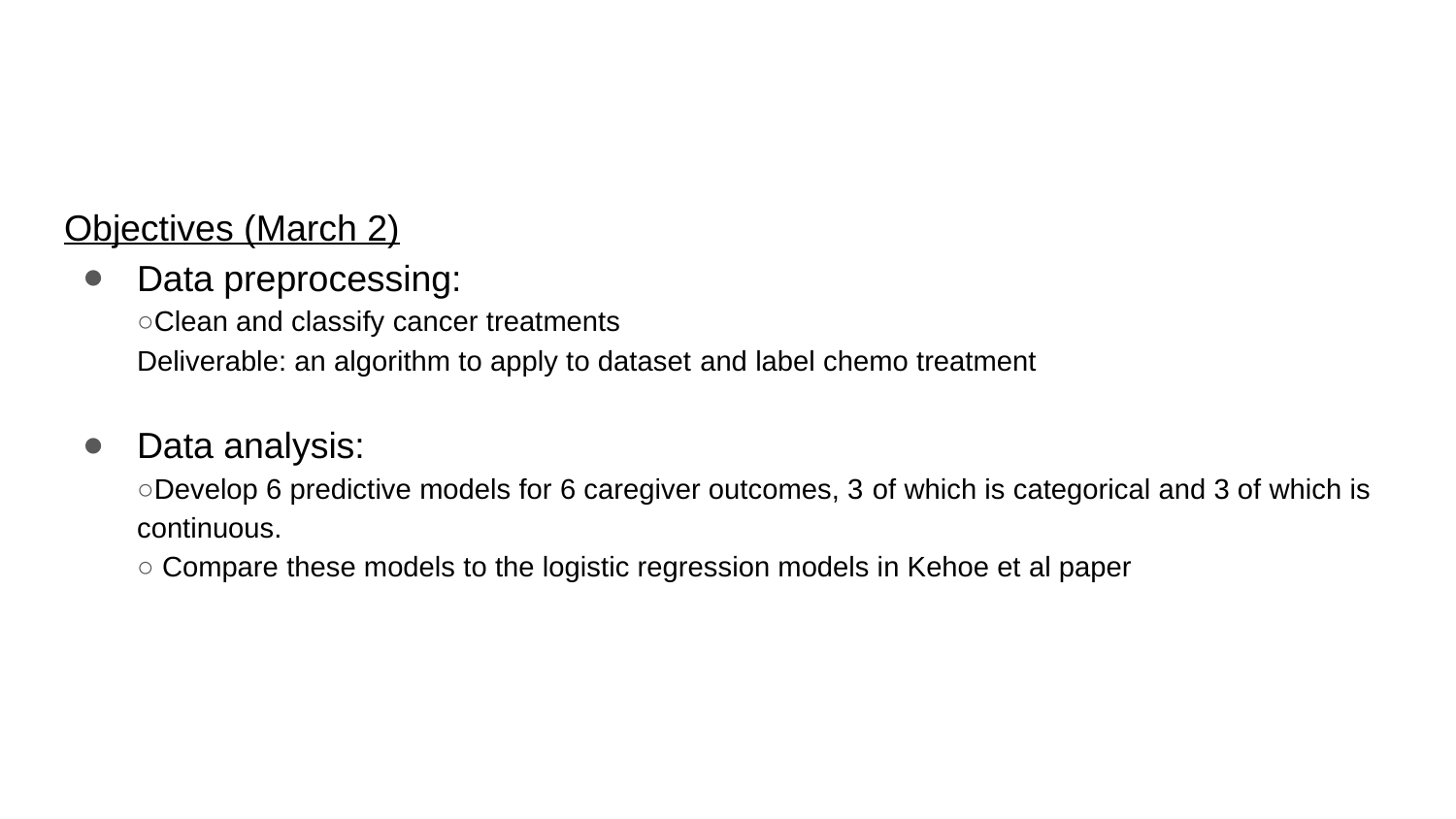

Objectives (March 2)
Data preprocessing:
○Clean and classify cancer treatments
Deliverable: an algorithm to apply to dataset and label chemo treatment

Data analysis:
○Develop 6 predictive models for 6 caregiver outcomes, 3 of which is categorical and 3 of which is continuous.
○ Compare these models to the logistic regression models in Kehoe et al paper